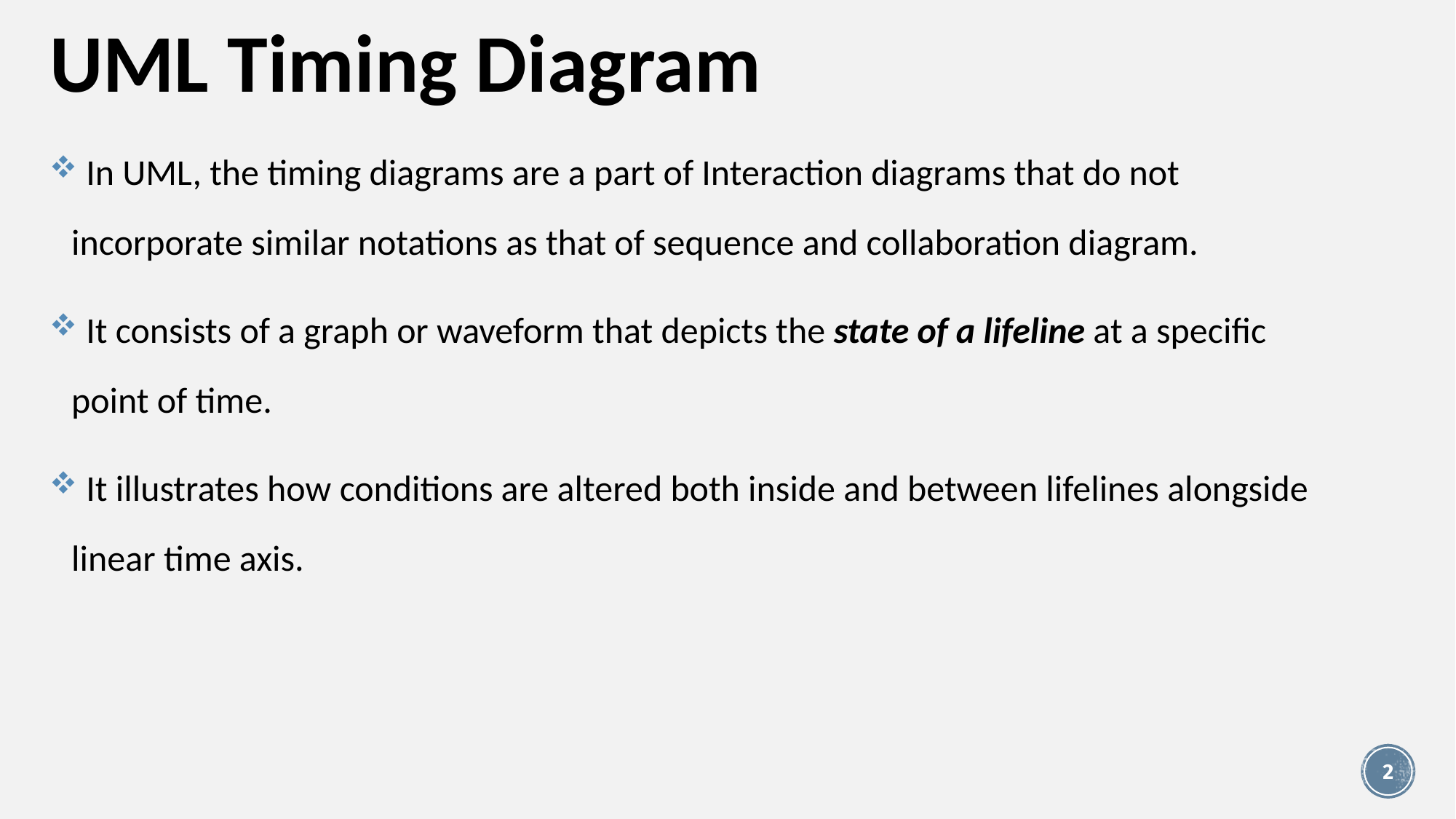

# UML Timing Diagram
 In UML, the timing diagrams are a part of Interaction diagrams that do not incorporate similar notations as that of sequence and collaboration diagram.
 It consists of a graph or waveform that depicts the state of a lifeline at a specific point of time.
 It illustrates how conditions are altered both inside and between lifelines alongside linear time axis.
2